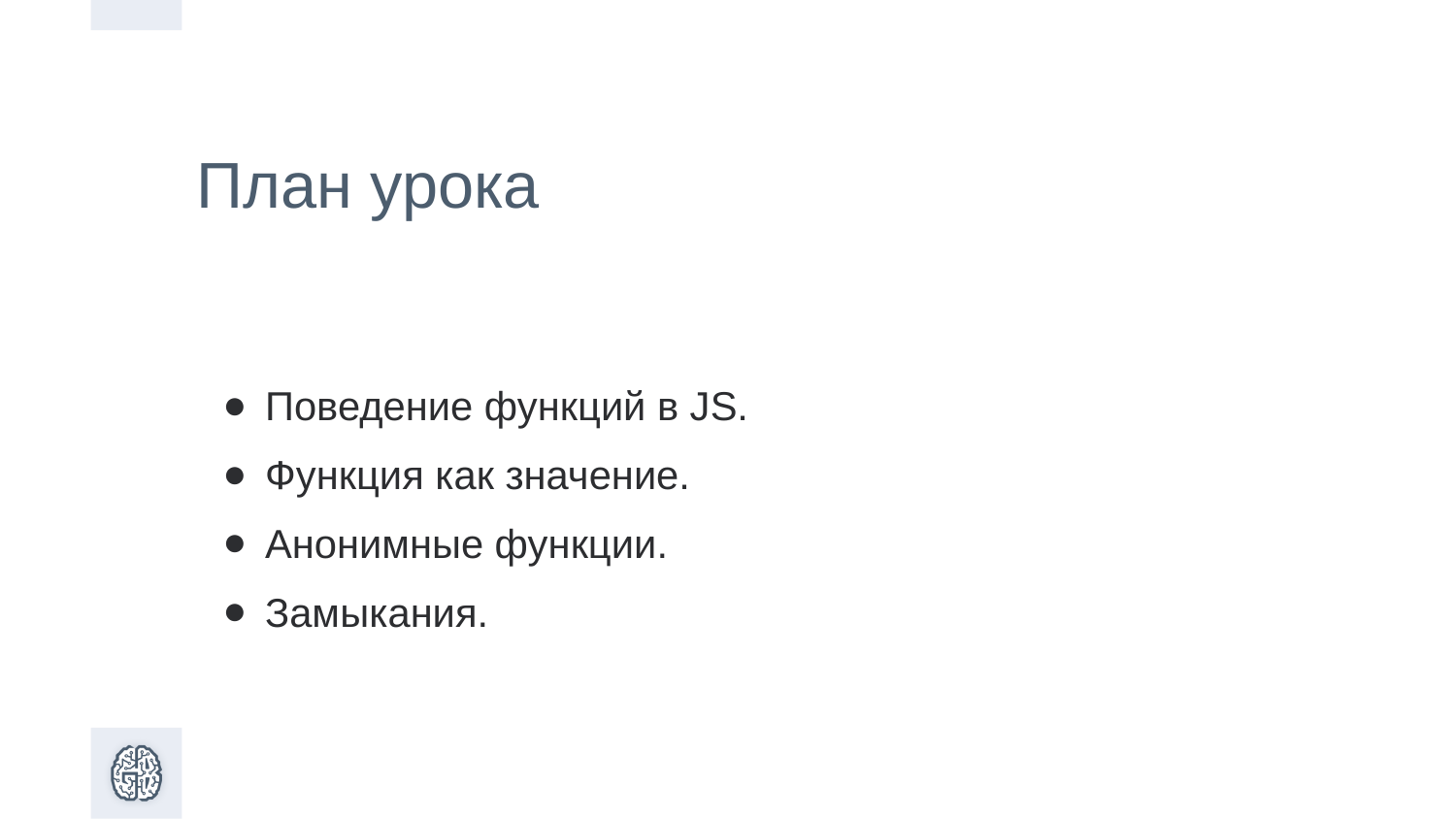

План урока
Поведение функций в JS.
Функция как значение.
Анонимные функции.
Замыкания.